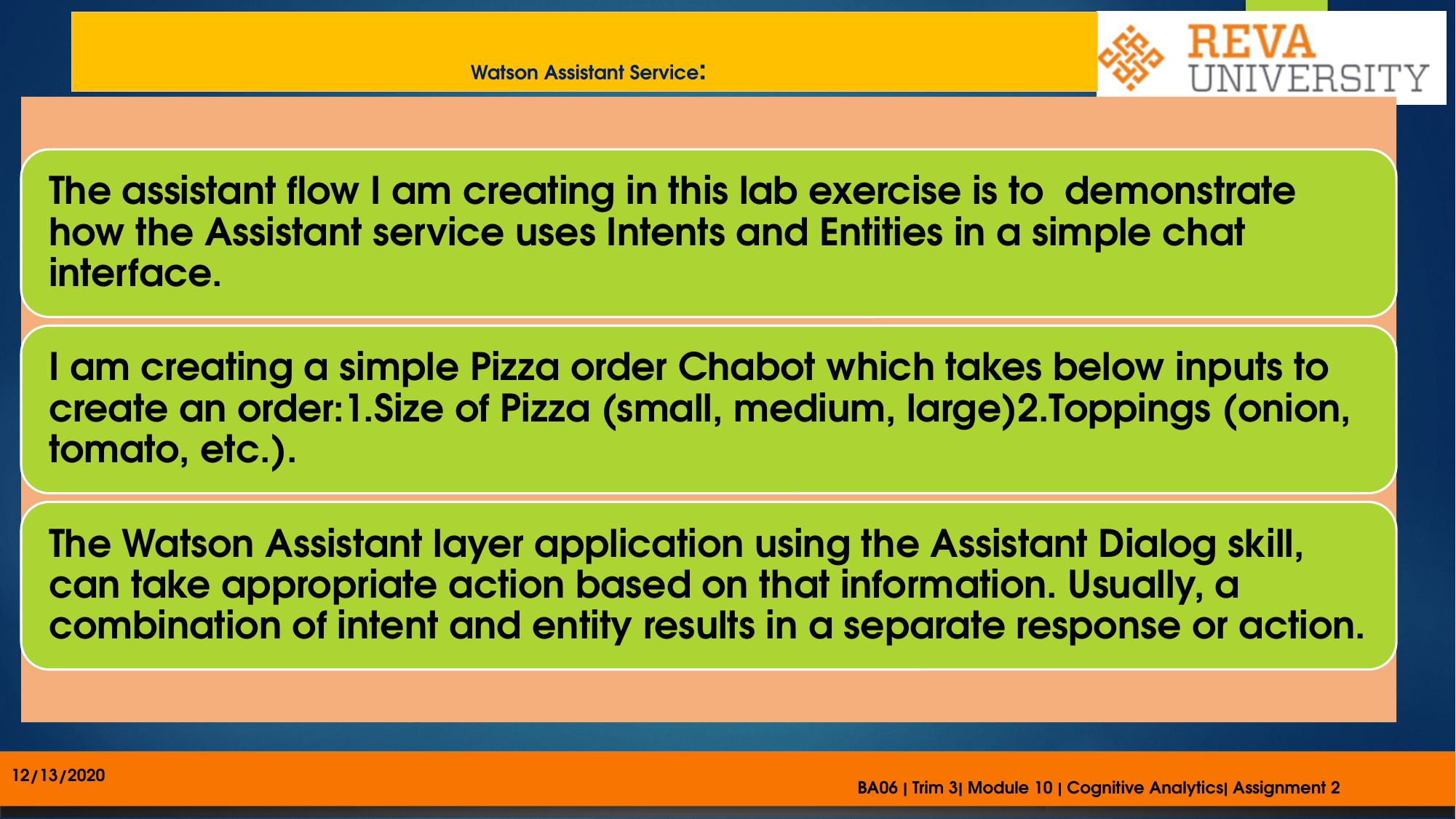

Watson Assistant Service:
The assistant flow I am creating in this lab exercise is to  demonstrate how the Assistant service uses Intents and Entities in a simple chat interface.
I am creating a simple Pizza order Chabot which takes below inputs to create an order:1.Size of Pizza (small, medium, large)2.Toppings (onion, tomato, etc.).
The Watson Assistant layer application using the Assistant Dialog skill, can take appropriate action based on that information. Usually, a combination of intent and entity results in a separate response or action.
12/13/2020
BA06 | Trim 3| Module 10 | Cognitive Analytics| Assignment 2